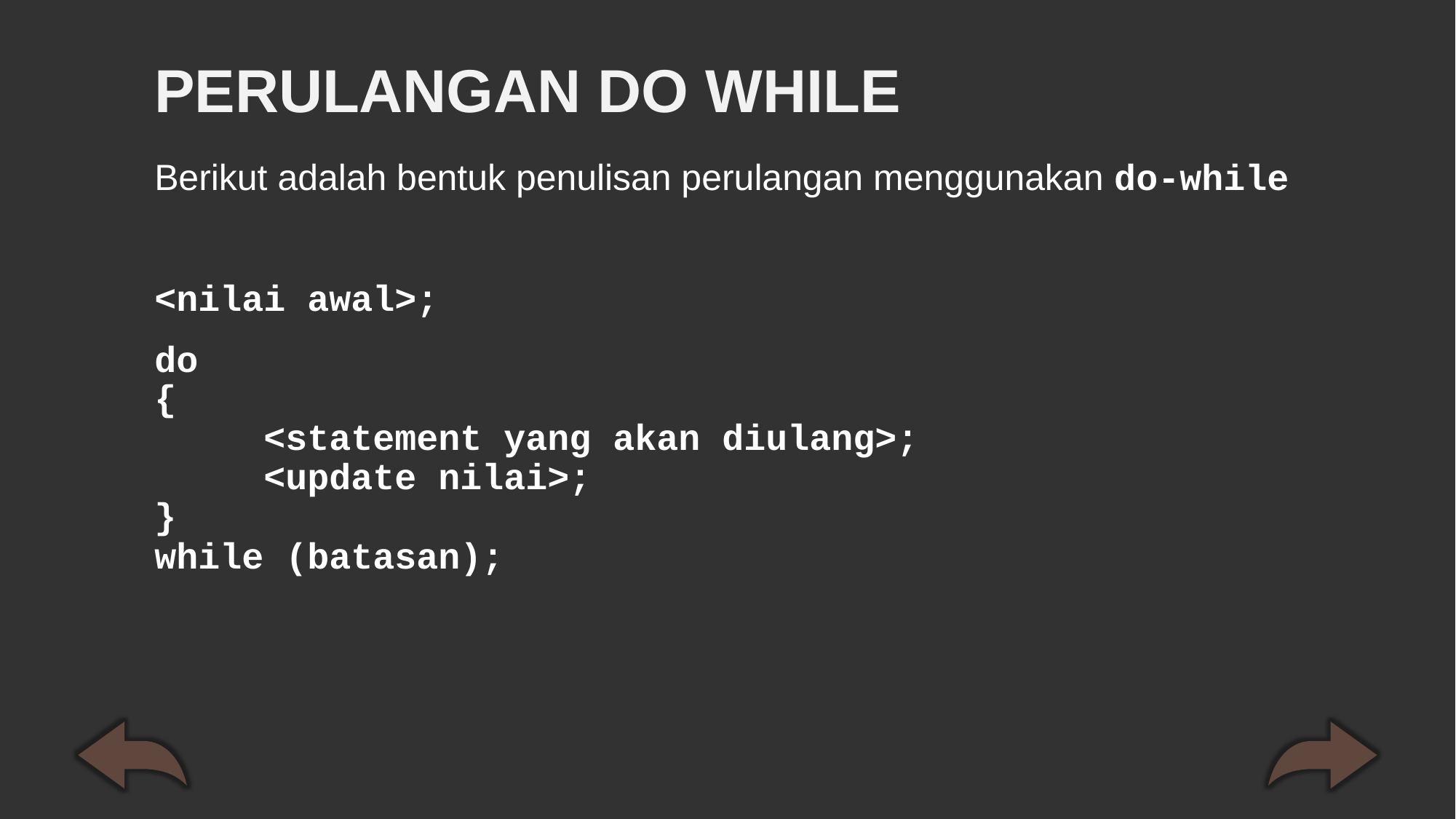

# PERULANGAN DO WHILE
Berikut adalah bentuk penulisan perulangan menggunakan do-while

<nilai awal>;
do
{
	<statement yang akan diulang>;
	<update nilai>;
}
while (batasan);